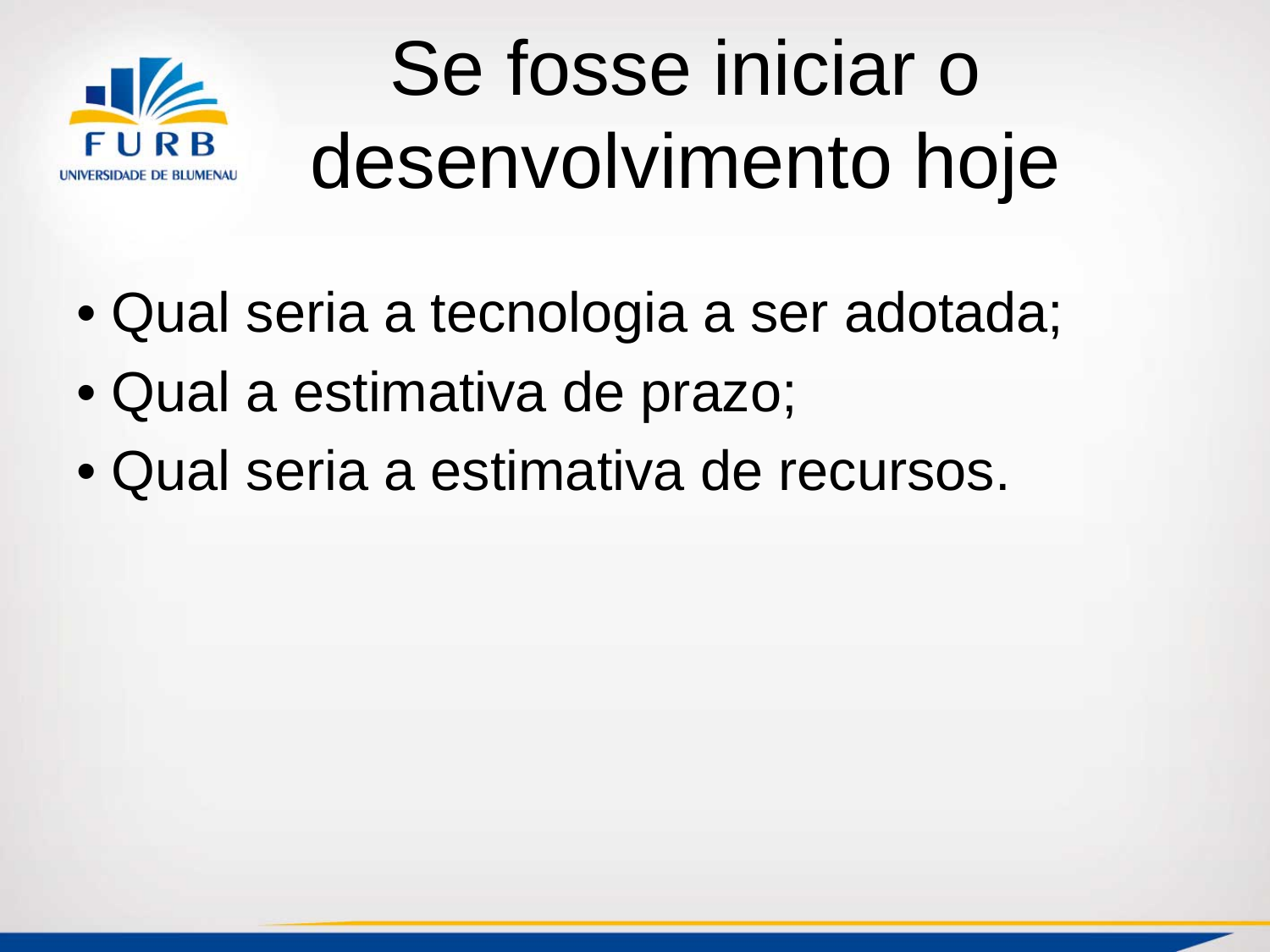

# Se fosse iniciar o desenvolvimento hoje
• Qual seria a tecnologia a ser adotada;
• Qual a estimativa de prazo;
• Qual seria a estimativa de recursos.